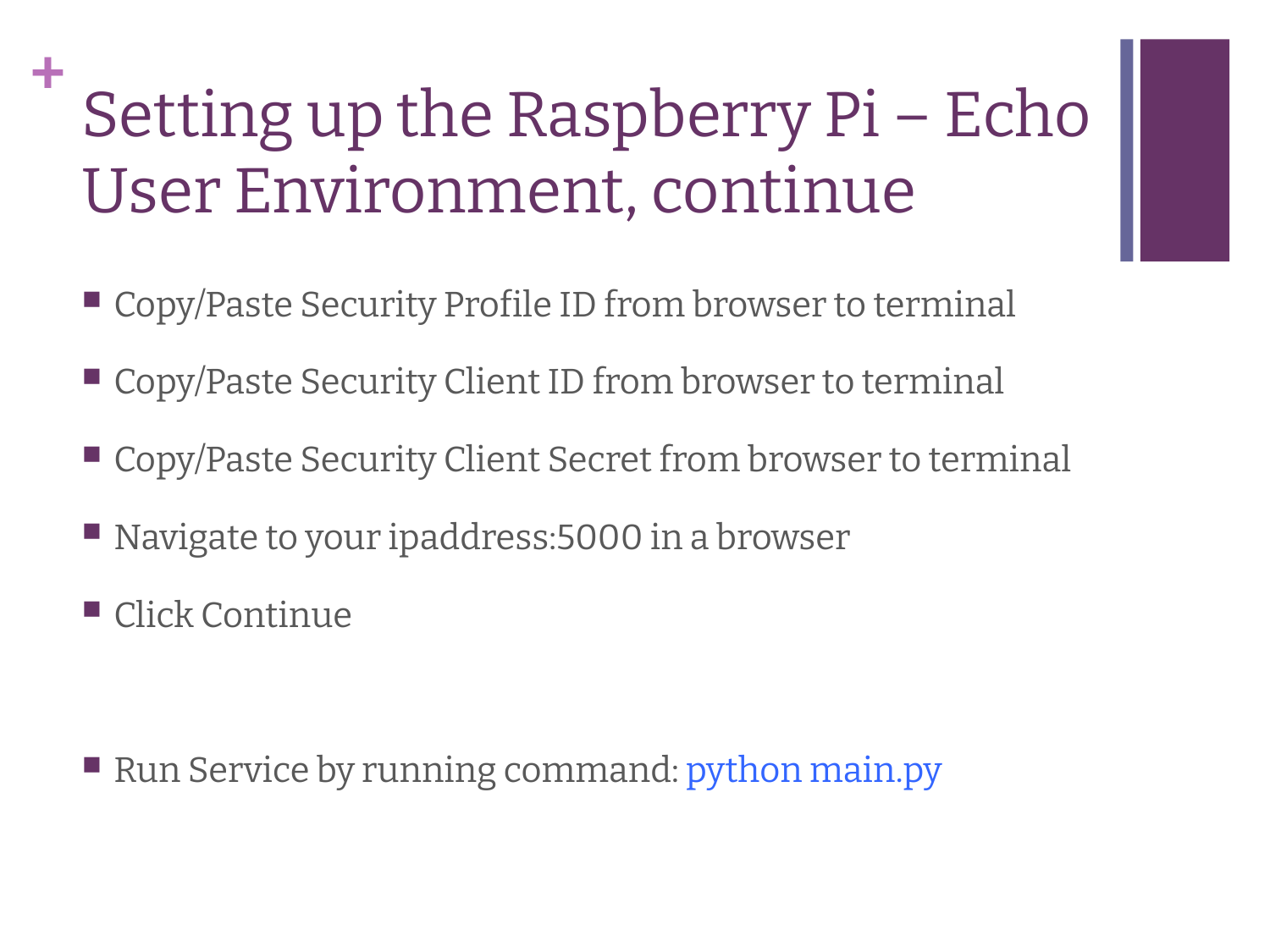

# Setting up the Raspberry Pi – Echo User Environment, continue
Copy/Paste Security Profile ID from browser to terminal
Copy/Paste Security Client ID from browser to terminal
Copy/Paste Security Client Secret from browser to terminal
Navigate to your ipaddress:5000 in a browser
Click Continue

Run Service by running command: python main.py